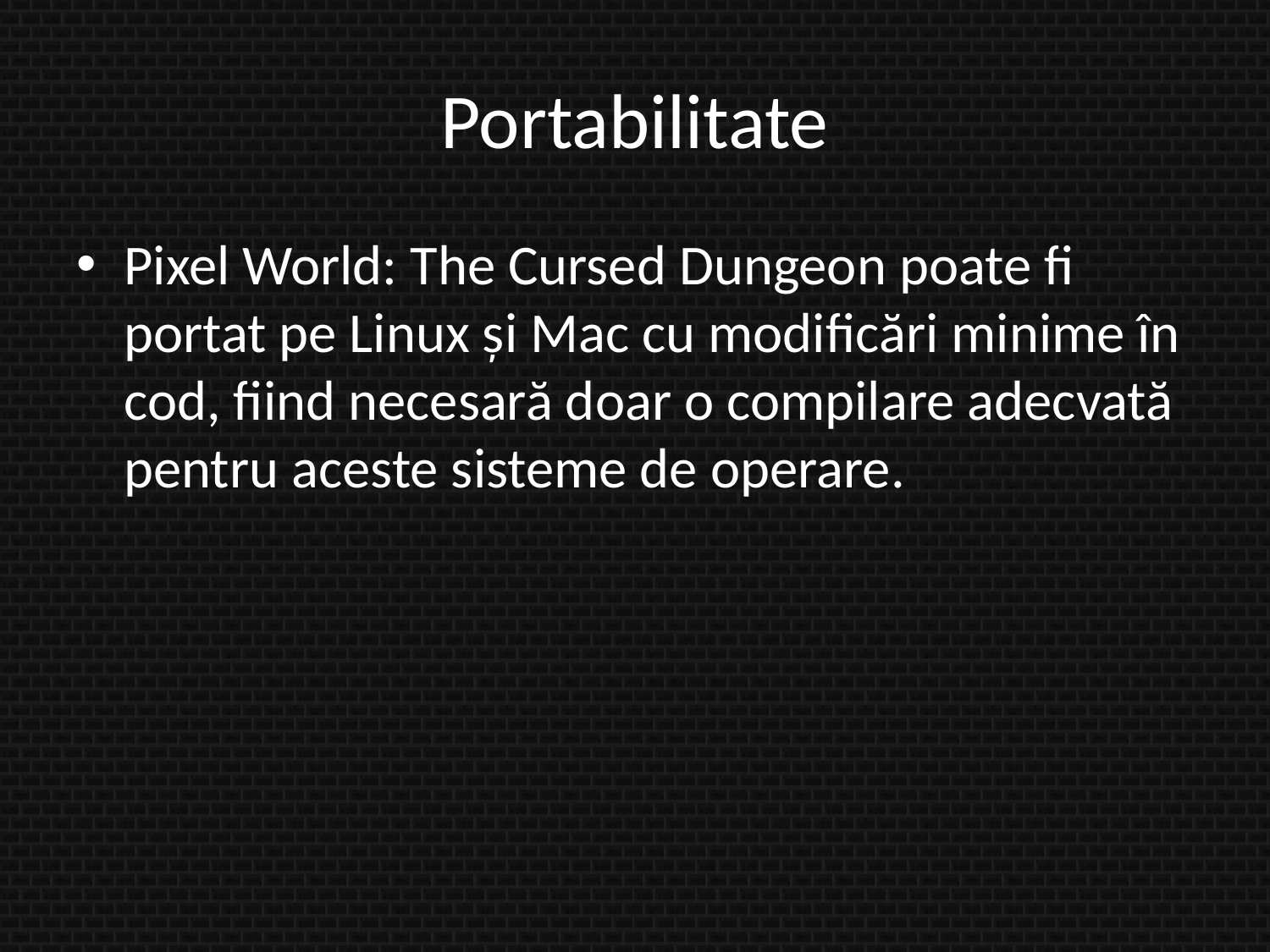

# Portabilitate
Pixel World: The Cursed Dungeon poate fi portat pe Linux și Mac cu modificări minime în cod, fiind necesară doar o compilare adecvată pentru aceste sisteme de operare.